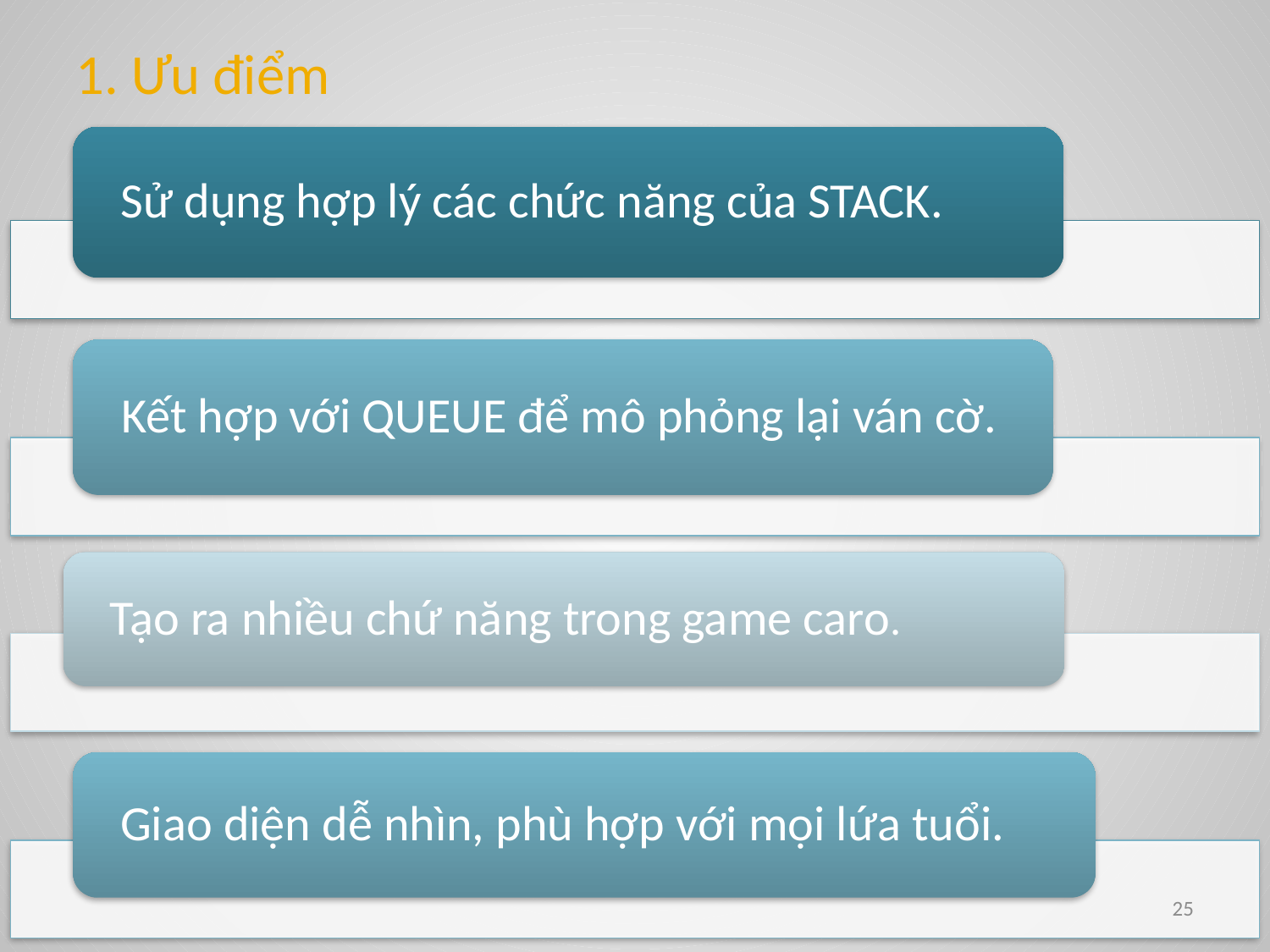

1. Ưu điểm
Sử dụng hợp lý các chức năng của STACK.
Kết hợp với QUEUE để mô phỏng lại ván cờ.
Tạo ra nhiều chứ năng trong game caro.
Giao diện dễ nhìn, phù hợp với mọi lứa tuổi.
25